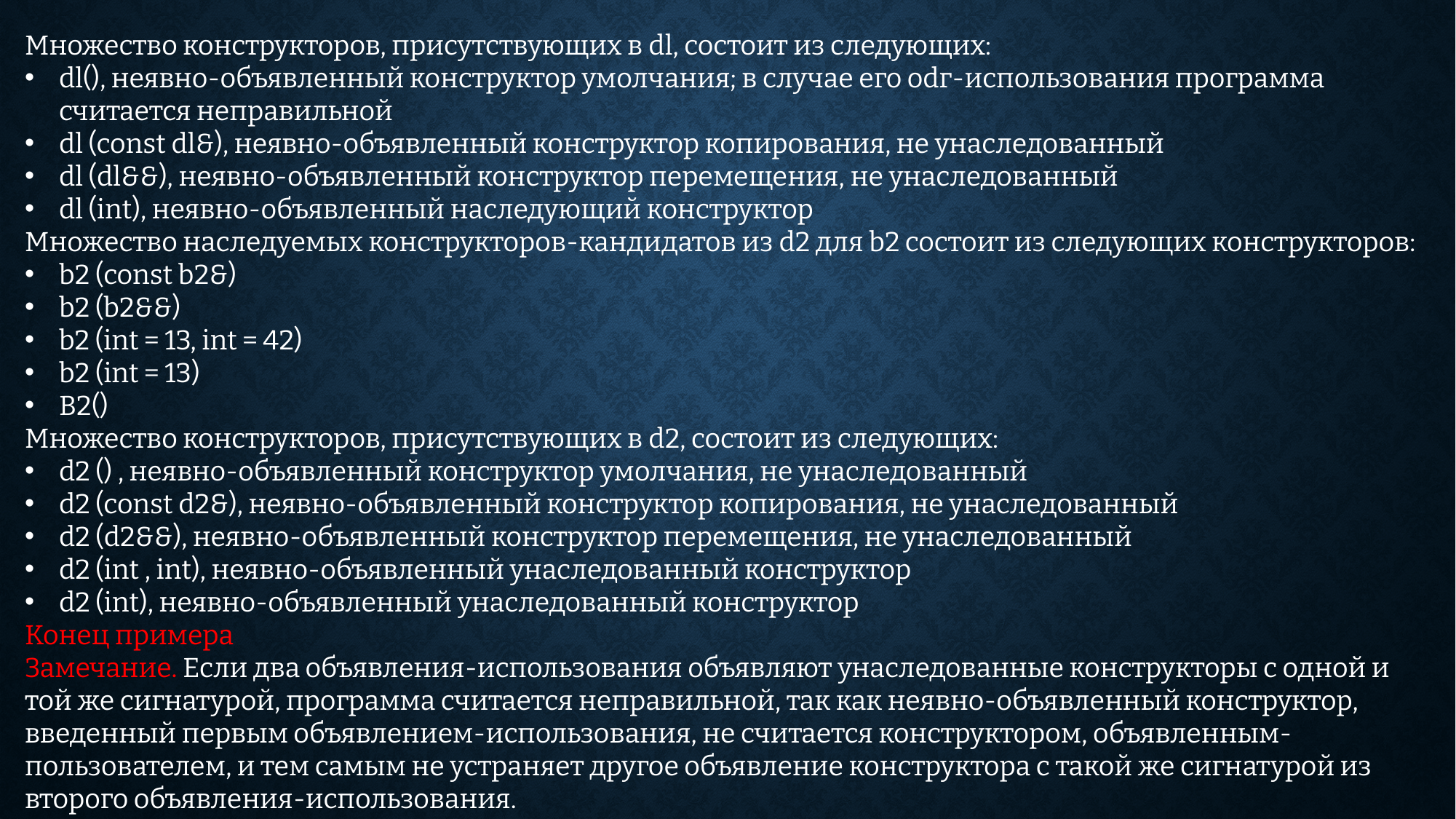

Множество конструкторов, присутствующих в dl, состоит из следующих:
dl(), неявно-объявленный конструктор умолчания; в случае его оdг-использования программа считается неправильной
dl (const dl&), неявно-объявленный конструктор копирования, не унаследованный
dl (dl&&), неявно-объявленный конструктор перемещения, не унаследованный
dl (int), неявно-объявленный наследующий конструктор
Множество наследуемых конструкторов-кандидатов из d2 для b2 состоит из следующих конструкторов:
b2 (const b2&)
b2 (b2&&)
b2 (int = 13, int = 42)
b2 (int = 13)
B2()
Множество конструкторов, присутствующих в d2, состоит из следующих:
d2 () , неявно-объявленный конструктор умолчания, не унаследованный
d2 (const d2&), неявно-объявленный конструктор копирования, не унаследованный
d2 (d2&&), неявно-объявленный конструктор перемещения, не унаследованный
d2 (int , int), неявно-объявленный унаследованный конструктор
d2 (int), неявно-объявленный унаследованный конструктор
Конец примера
Замечание. Если два объявления-использования объявляют унаследованные конструкторы с одной и той же сигнатурой, программа считается неправильной, так как неявно-объявленный конструктор, введенный первым объявлением-использования, не считается конструктором, объявленным-пользователем, и тем самым не устраняет другое объявление конструктора с такой же сигнатурой из второго объявления-использования.